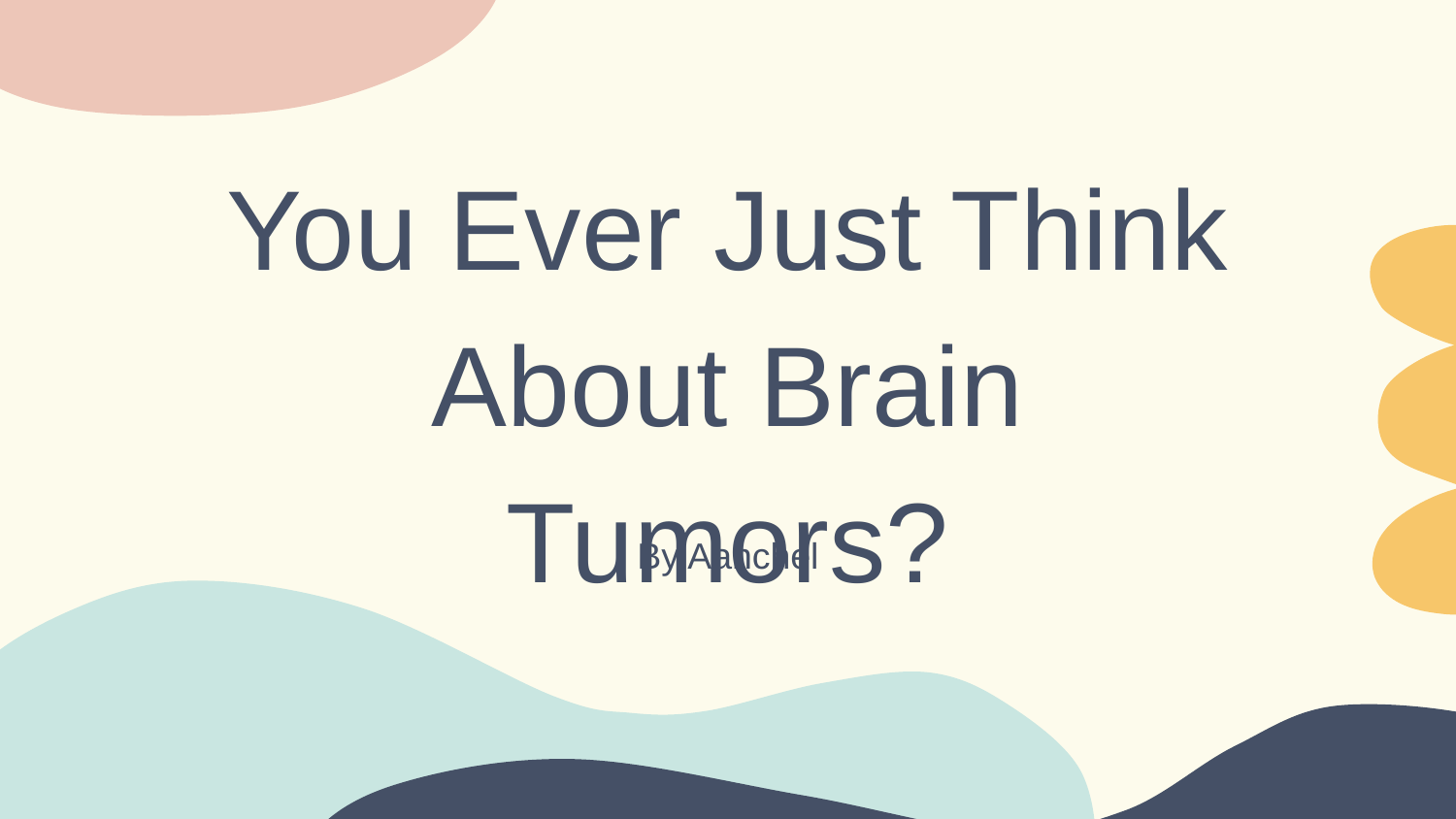

# You Ever Just Think About Brain Tumors?
By Aanchel